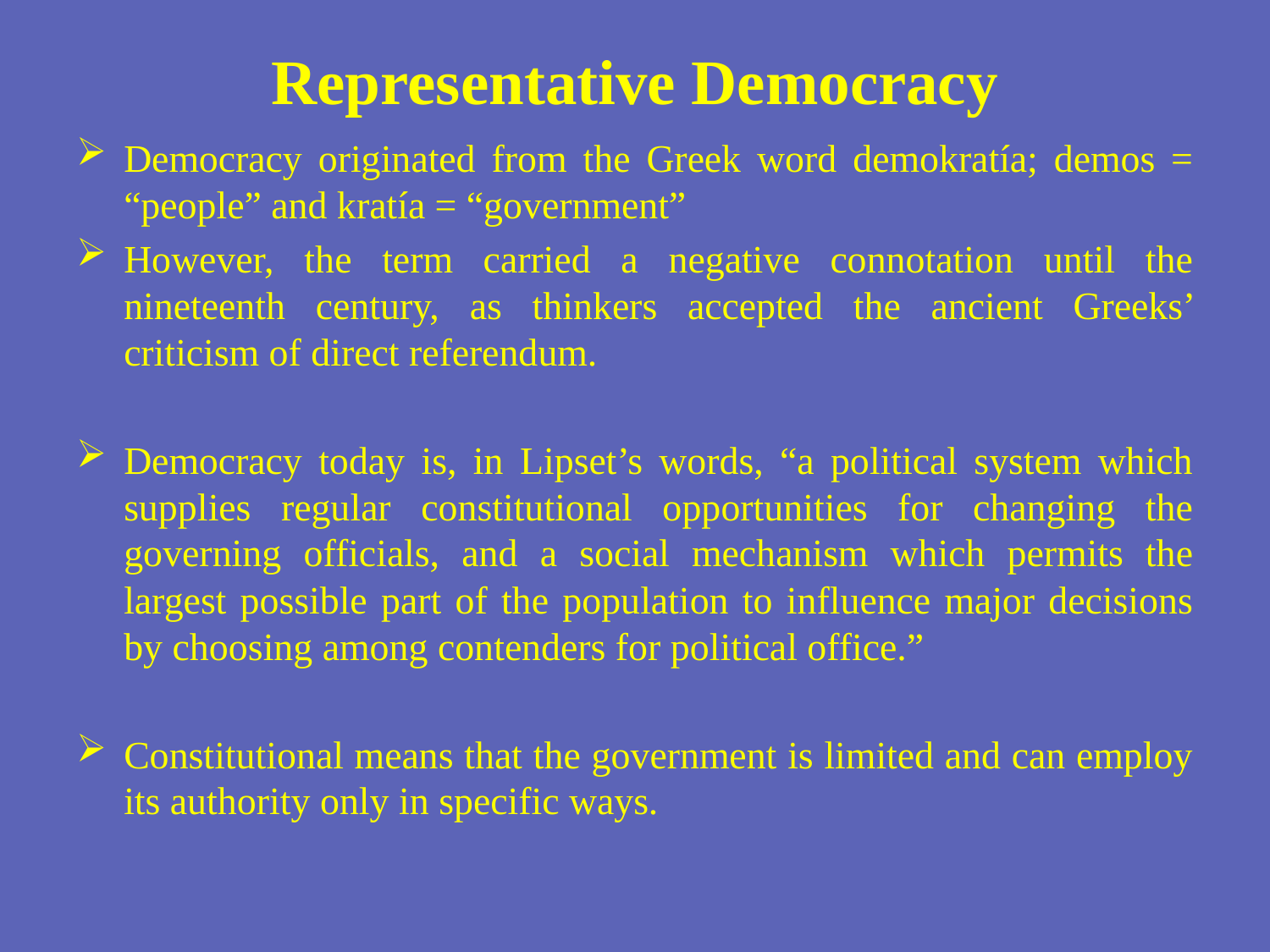

# Representative Democracy
Democracy originated from the Greek word demokratía; demos = “people” and kratía = “government”
However, the term carried a negative connotation until the nineteenth century, as thinkers accepted the ancient Greeks’ criticism of direct referendum.

Democracy today is, in Lipset’s words, “a political system which supplies regular constitutional opportunities for changing the governing officials, and a social mechanism which permits the largest possible part of the population to influence major decisions by choosing among contenders for political office.”

Constitutional means that the government is limited and can employ its authority only in specific ways.